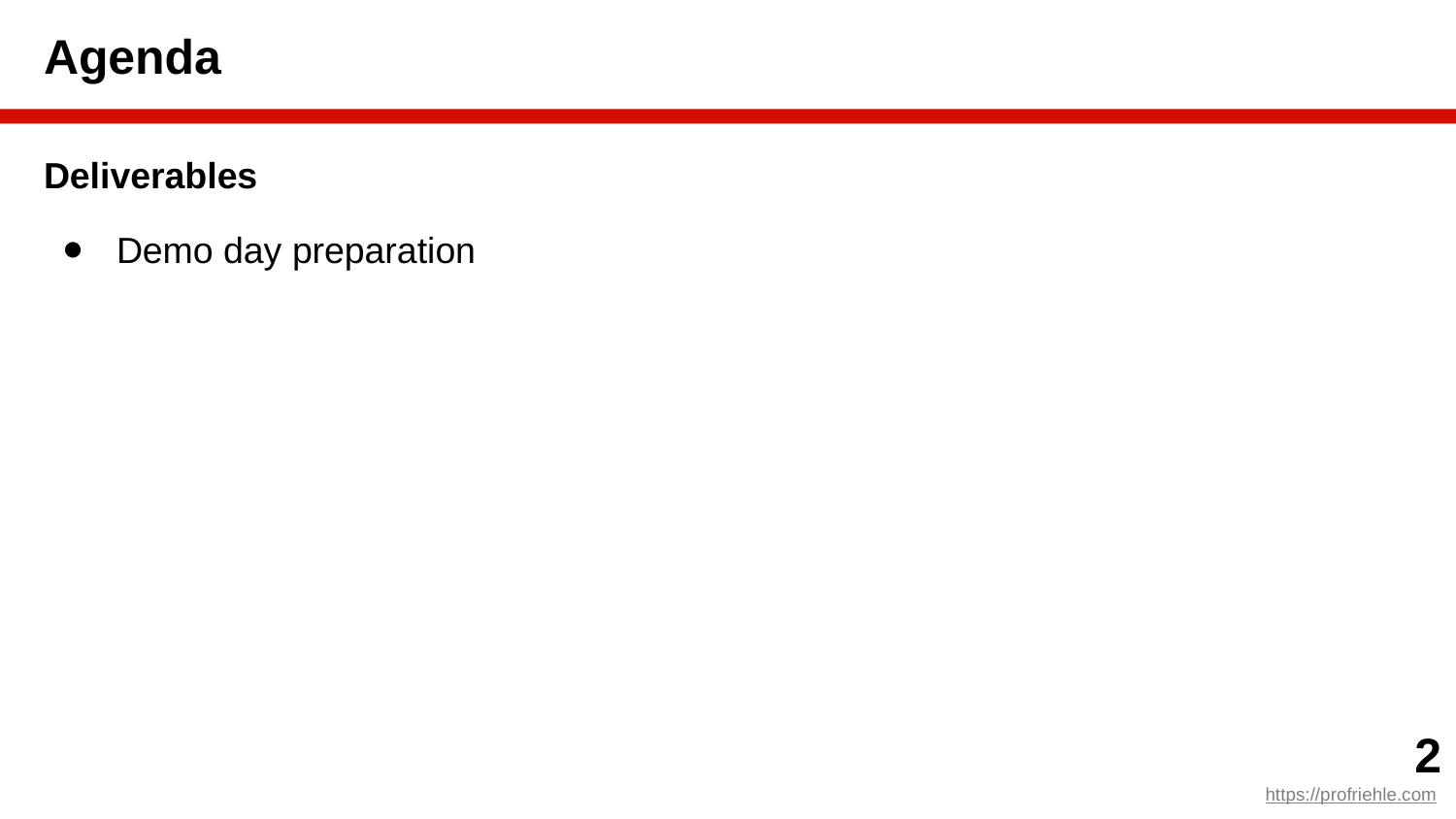

# Agenda
Deliverables
Demo day preparation

2
https://profriehle.com